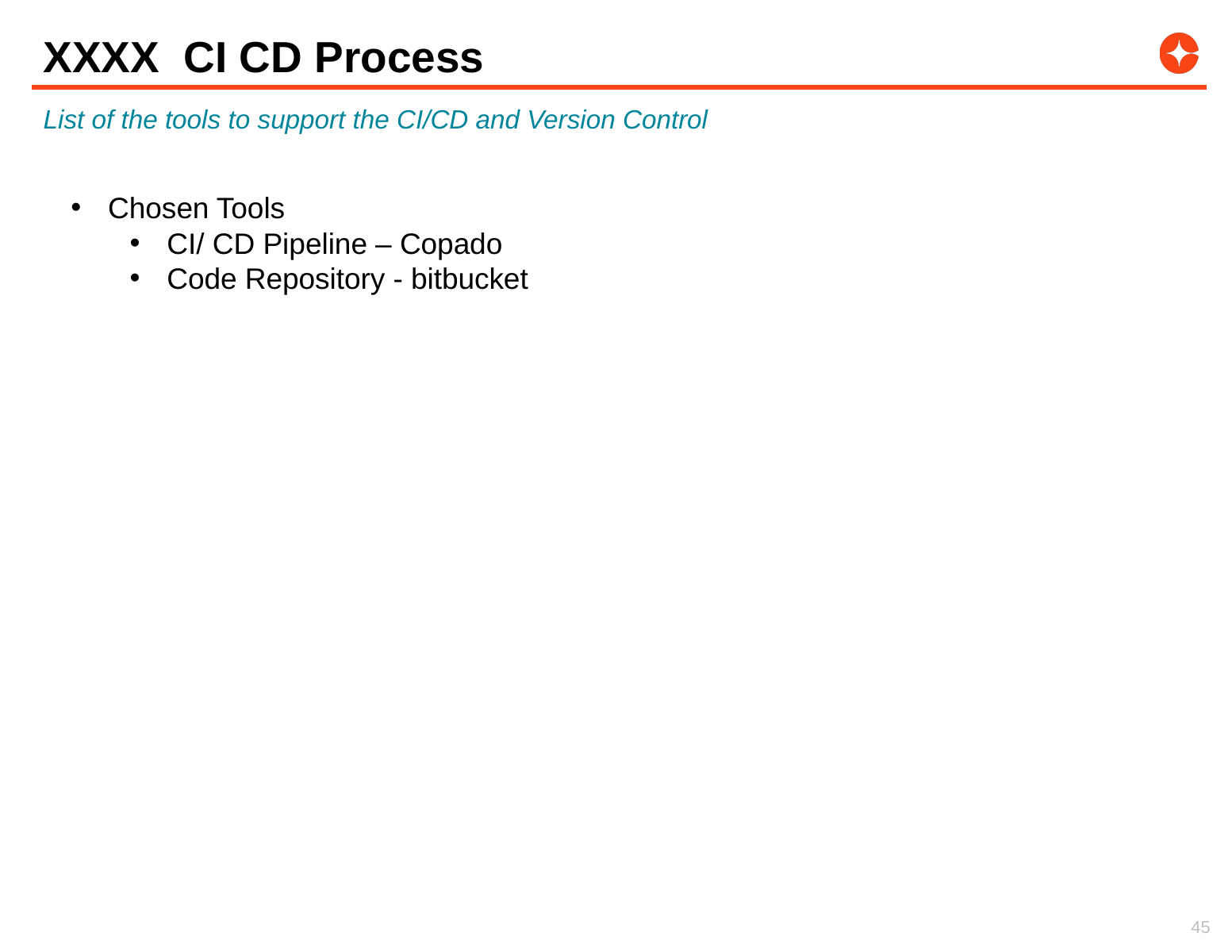

# XXXX  CI CD Process
List of the tools to support the CI/CD and Version Control
Chosen Tools
CI/ CD Pipeline – Copado
Code Repository - bitbucket

45